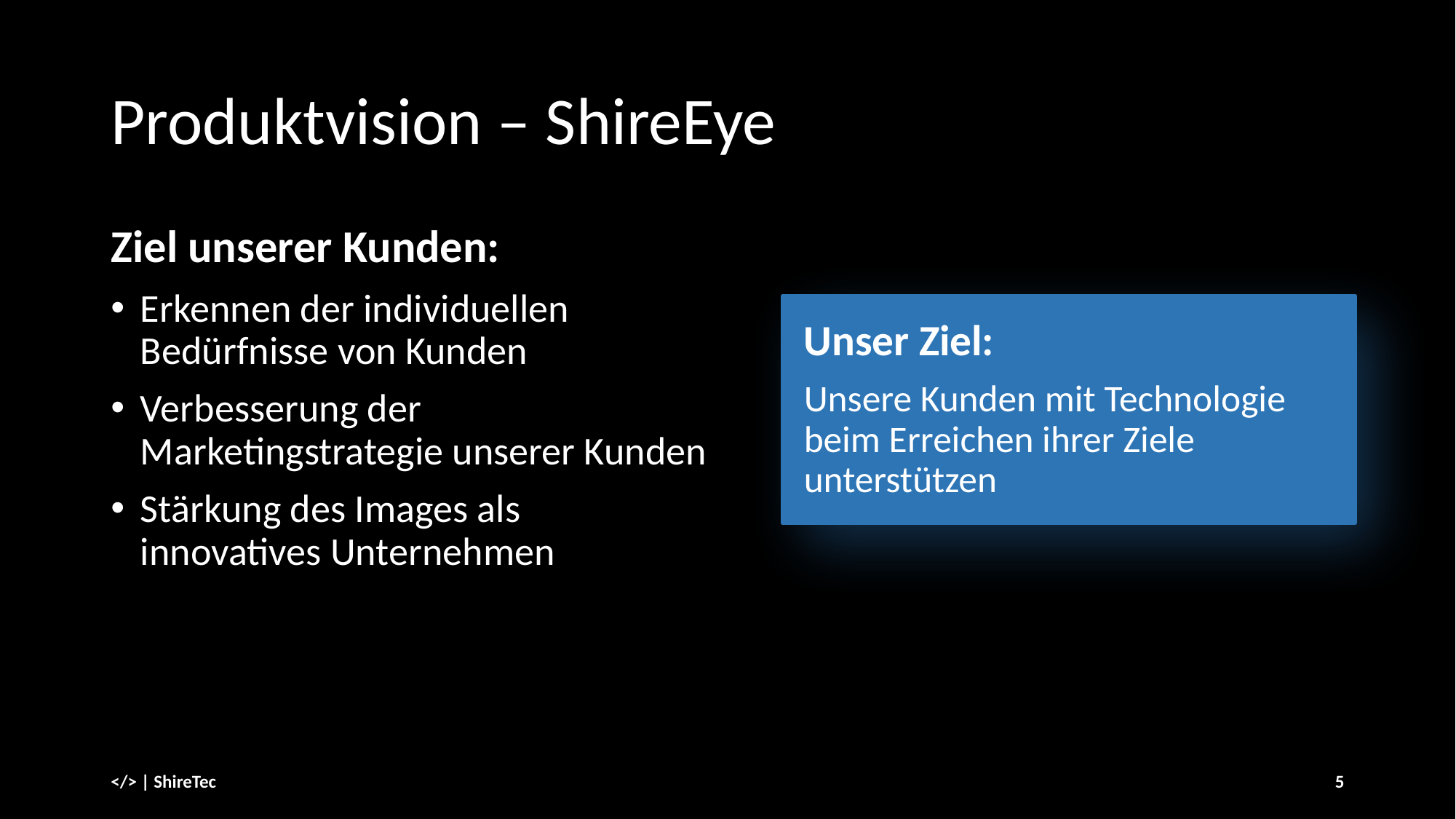

# Produktvision – ShireEye
Ziel unserer Kunden:
Erkennen der individuellen Bedürfnisse von Kunden
Verbesserung der Marketingstrategie unserer Kunden
Stärkung des Images als innovatives Unternehmen

Unser Ziel:
Unsere Kunden mit Technologie beim Erreichen ihrer Ziele unterstützen
</> | ShireTec
5